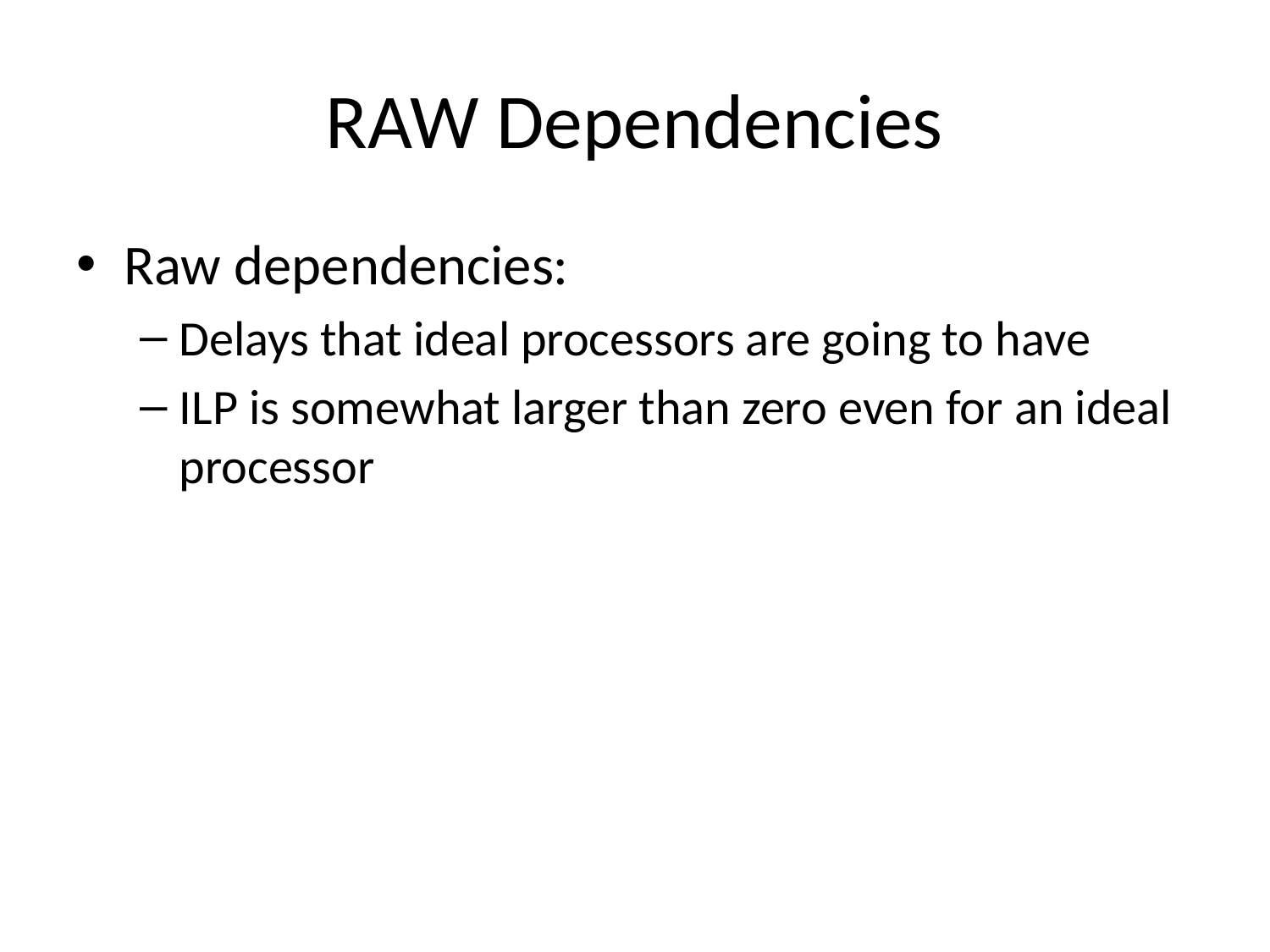

# RAW Dependencies
Raw dependencies:
Delays that ideal processors are going to have
ILP is somewhat larger than zero even for an ideal processor